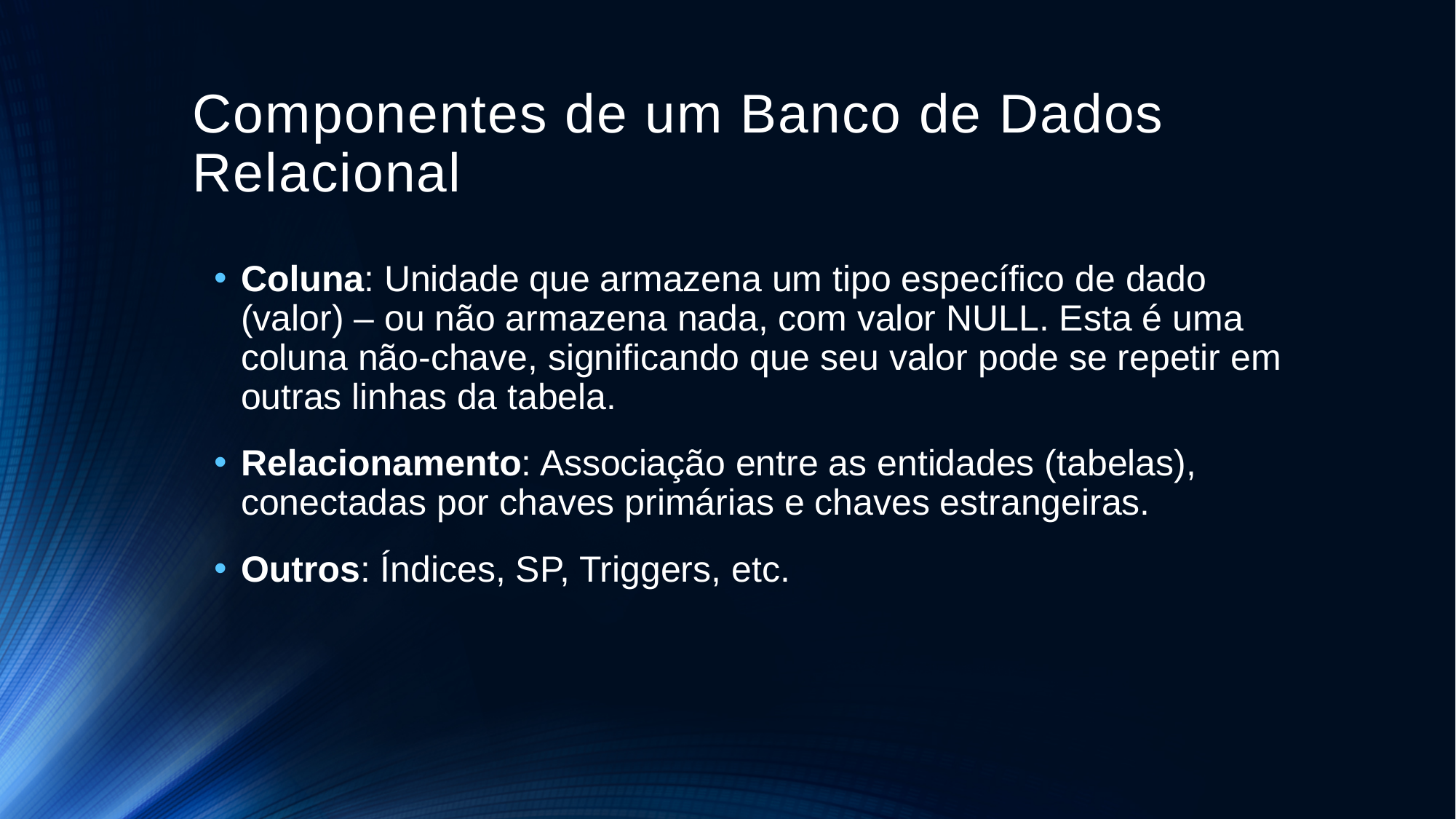

# Componentes de um Banco de Dados Relacional
Coluna: Unidade que armazena um tipo específico de dado (valor) – ou não armazena nada, com valor NULL. Esta é uma coluna não-chave, significando que seu valor pode se repetir em outras linhas da tabela.
Relacionamento: Associação entre as entidades (tabelas), conectadas por chaves primárias e chaves estrangeiras.
Outros: Índices, SP, Triggers, etc.